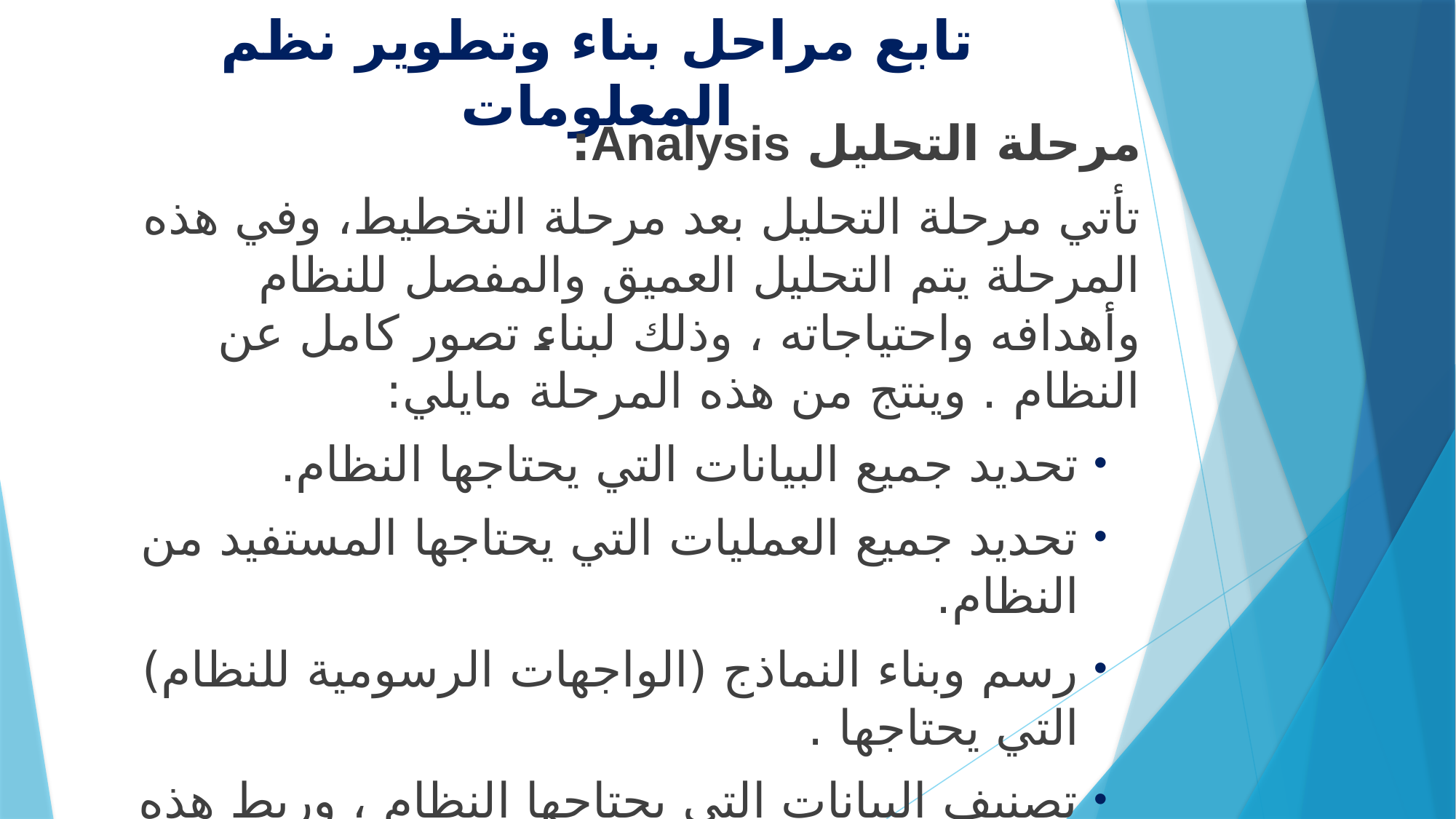

# تابع مراحل بناء وتطوير نظم المعلومات
مرحلة التحليل Analysis:
تأتي مرحلة التحليل بعد مرحلة التخطيط، وفي هذه المرحلة يتم التحليل العميق والمفصل للنظام وأهدافه واحتياجاته ، وذلك لبناء تصور كامل عن النظام . وينتج من هذه المرحلة مايلي:
تحديد جميع البيانات التي يحتاجها النظام.
تحديد جميع العمليات التي يحتاجها المستفيد من النظام.
رسم وبناء النماذج (الواجهات الرسومية للنظام) التي يحتاجها .
تصنيف البيانات التي يحتاجها النظام ، وربط هذه التصنيفات فيما بينها من خلال علاقات محددة .
تحديد الميزانية المطلوبة لتنفيذ النظام.